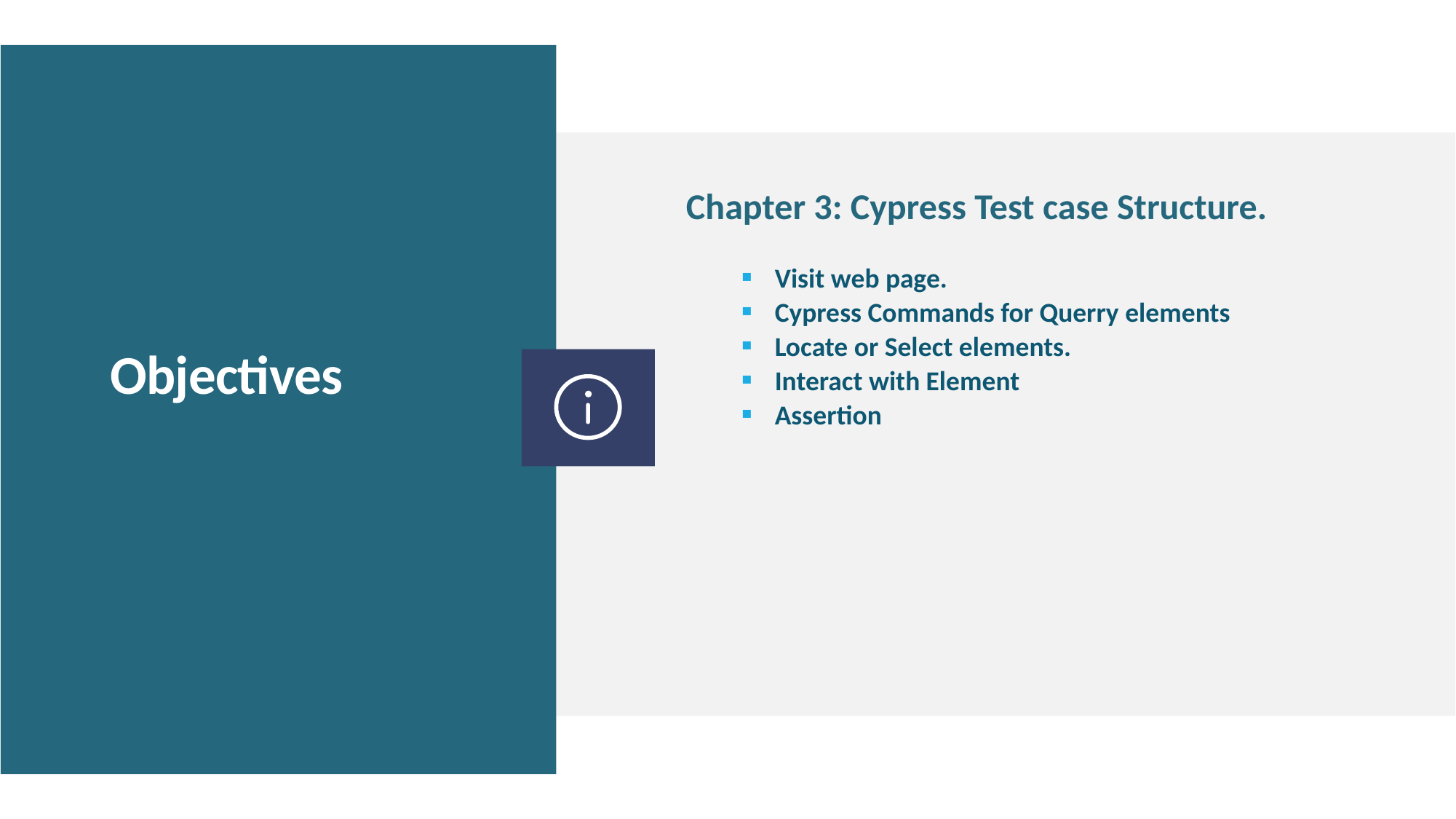

Chapter 3: Cypress Test case Structure.

Visit web page.
Cypress Commands for Querry elements
Locate or Select elements.
Interact with Element
Assertion